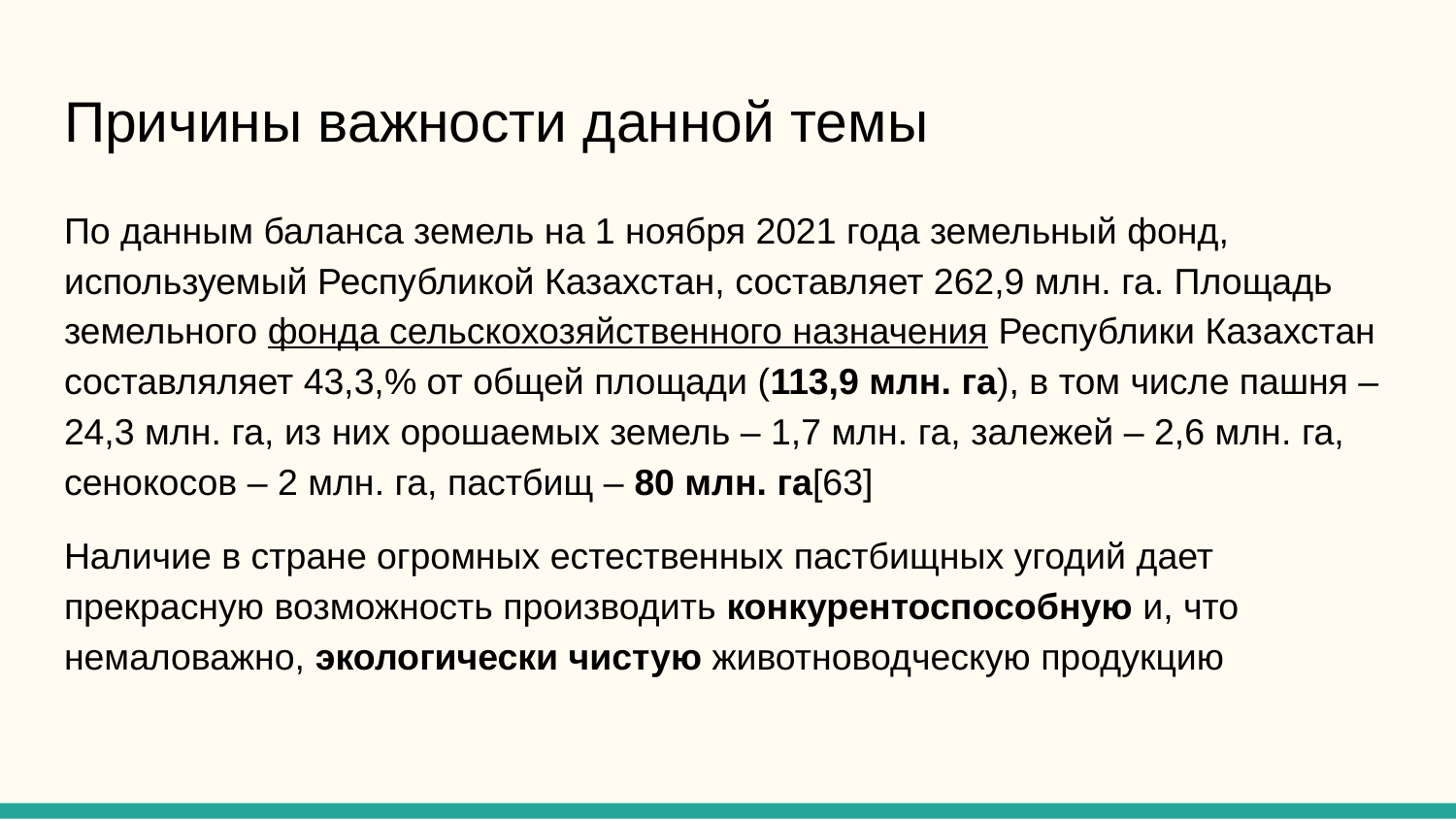

# Причины важности данной темы
По данным баланса земель на 1 ноября 2021 года земельный фонд, используемый Республикой Казахстан, составляет 262,9 млн. га. Площадь земельного фонда сельскохозяйственного назначения Республики Казахстан составляляет 43,3,% от общей площади (113,9 млн. га), в том числе пашня – 24,3 млн. га, из них орошаемых земель – 1,7 млн. га, залежей – 2,6 млн. га, сенокосов – 2 млн. га, пастбищ – 80 млн. га[63]
Наличие в стране огромных естественных пастбищных угодий дает прекрасную возможность производить конкурентоспособную и, что немаловажно, экологически чистую животноводческую продукцию